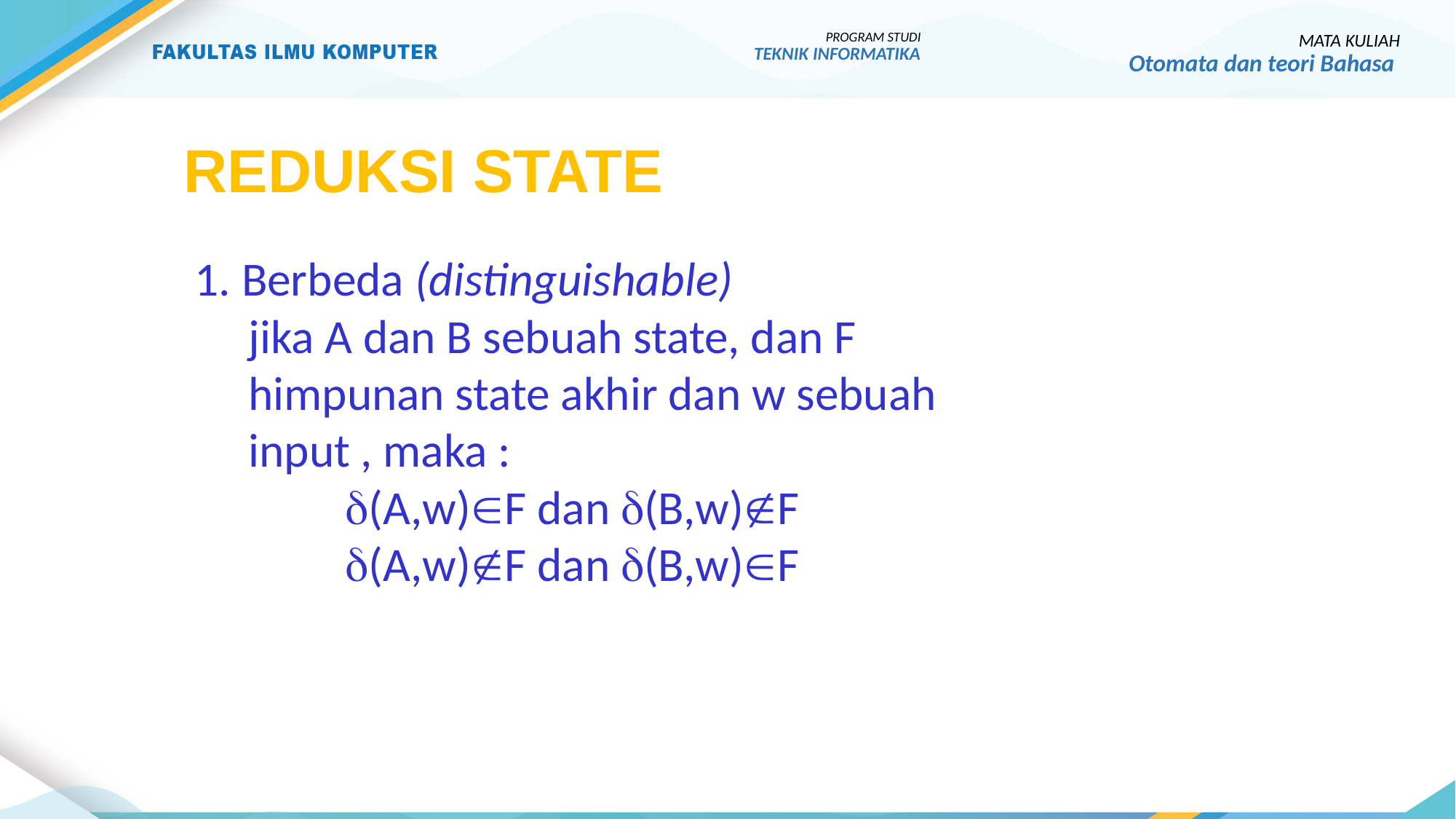

PROGRAM STUDI
TEKNIK INFORMATIKA
MATA KULIAH
Otomata dan teori Bahasa
# REDUKSI STATE
1. Berbeda (distinguishable)
     jika A dan B sebuah state, dan F
     himpunan state akhir dan w sebuah
     input , maka :
              δ(A,w)∈F dan δ(B,w)∉F
              δ(A,w)∉F dan δ(B,w)∈F